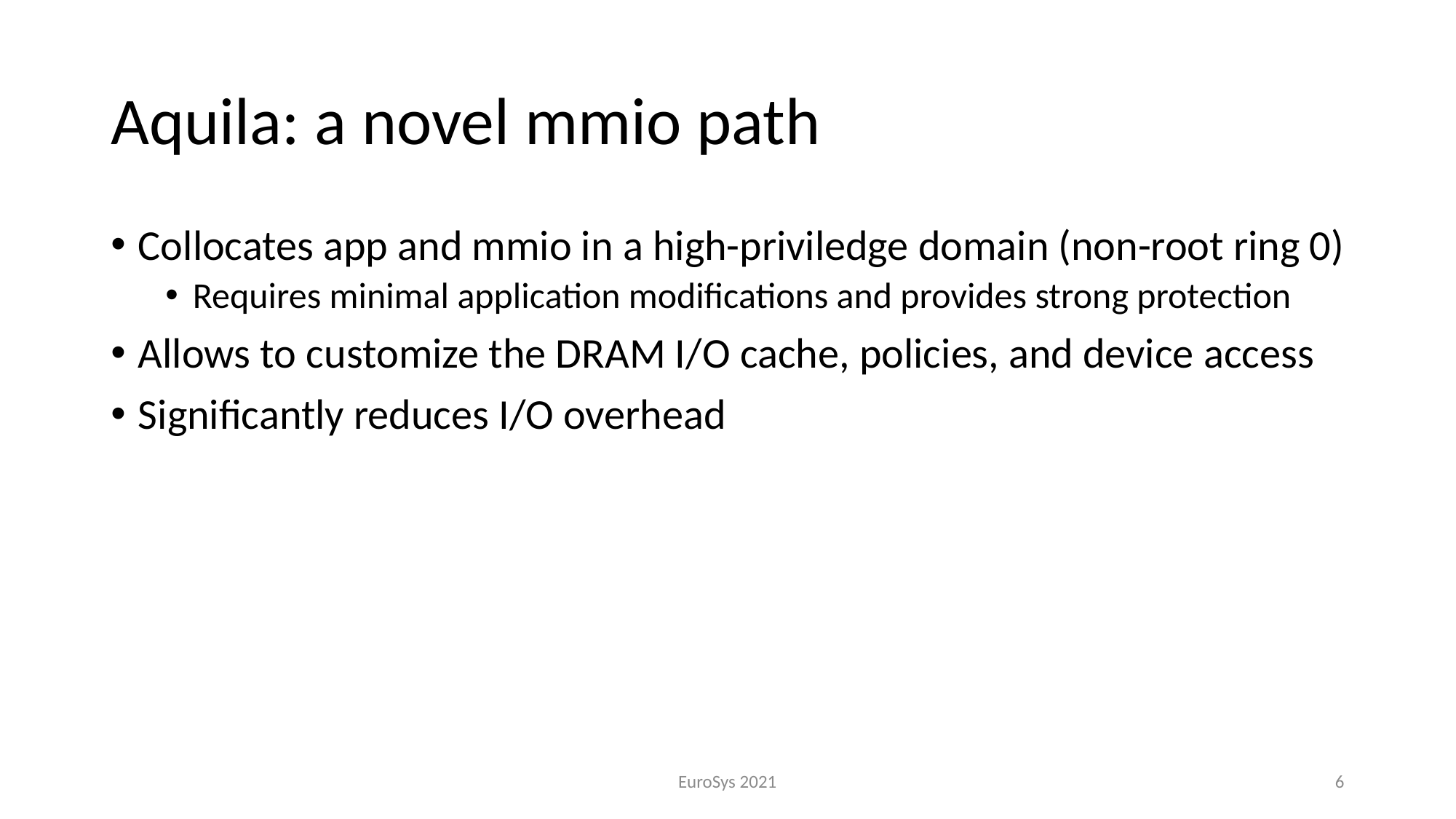

# Aquila: a novel mmio path
Collocates app and mmio in a high-priviledge domain (non-root ring 0)
Requires minimal application modifications and provides strong protection
Allows to customize the DRAM I/O cache, policies, and device access
Significantly reduces I/O overhead
EuroSys 2021
6